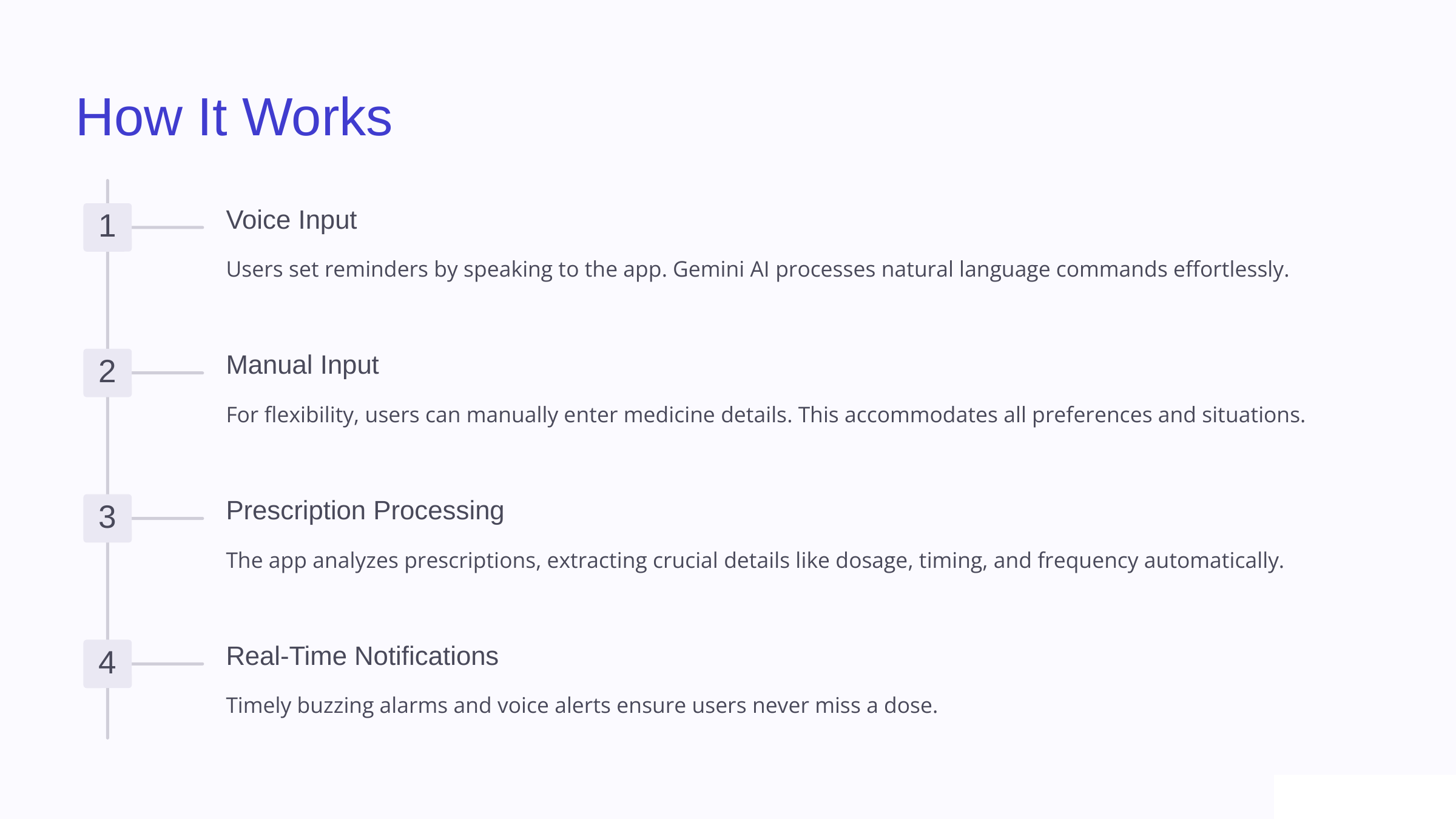

How It Works

Voice Input

1

Users set reminders by speaking to the app. Gemini AI processes natural language commands effortlessly.
Manual Input

2

For flexibility, users can manually enter medicine details. This accommodates all preferences and situations.
Prescription Processing

3

The app analyzes prescriptions, extracting crucial details like dosage, timing, and frequency automatically.
Real-Time Notifications

4

Timely buzzing alarms and voice alerts ensure users never miss a dose.